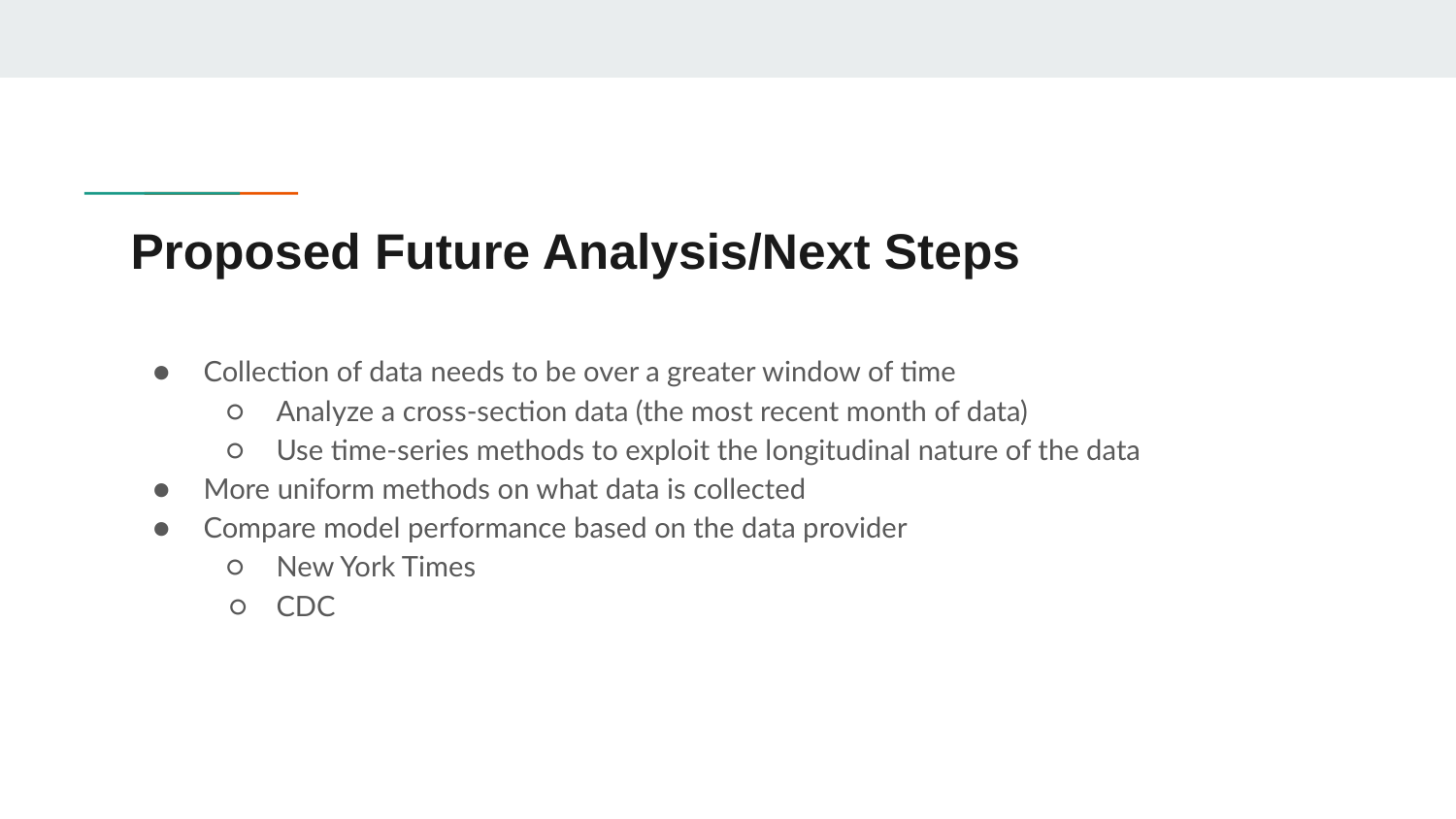

# Proposed Future Analysis/Next Steps
Collection of data needs to be over a greater window of time
Analyze a cross-section data (the most recent month of data)
Use time-series methods to exploit the longitudinal nature of the data
More uniform methods on what data is collected
Compare model performance based on the data provider
New York Times
CDC